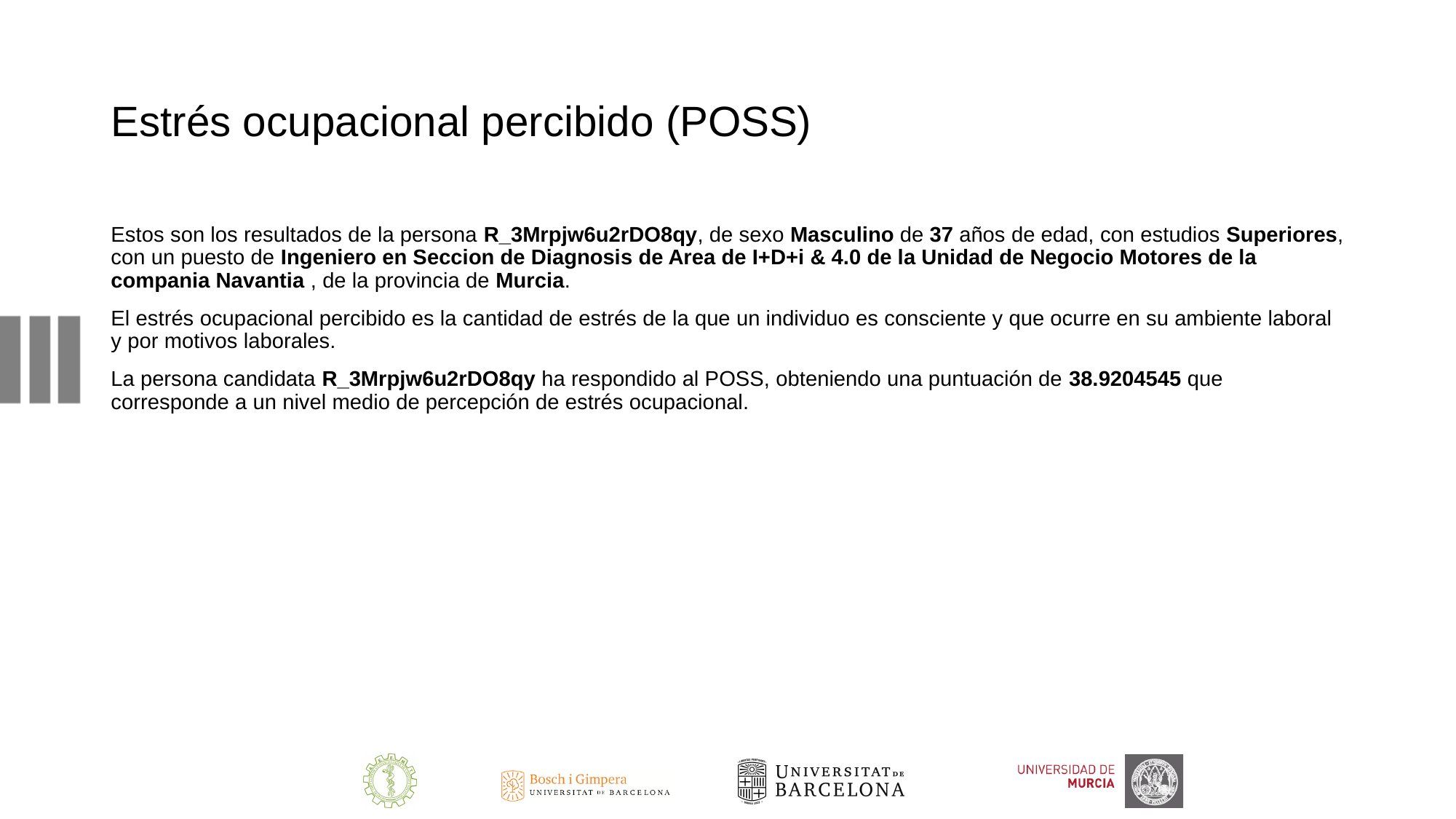

# Estrés ocupacional percibido (POSS)
Estos son los resultados de la persona R_3Mrpjw6u2rDO8qy, de sexo Masculino de 37 años de edad, con estudios Superiores, con un puesto de Ingeniero en Seccion de Diagnosis de Area de I+D+i & 4.0 de la Unidad de Negocio Motores de la compania Navantia , de la provincia de Murcia.
El estrés ocupacional percibido es la cantidad de estrés de la que un individuo es consciente y que ocurre en su ambiente laboral y por motivos laborales.
La persona candidata R_3Mrpjw6u2rDO8qy ha respondido al POSS, obteniendo una puntuación de 38.9204545 que corresponde a un nivel medio de percepción de estrés ocupacional.